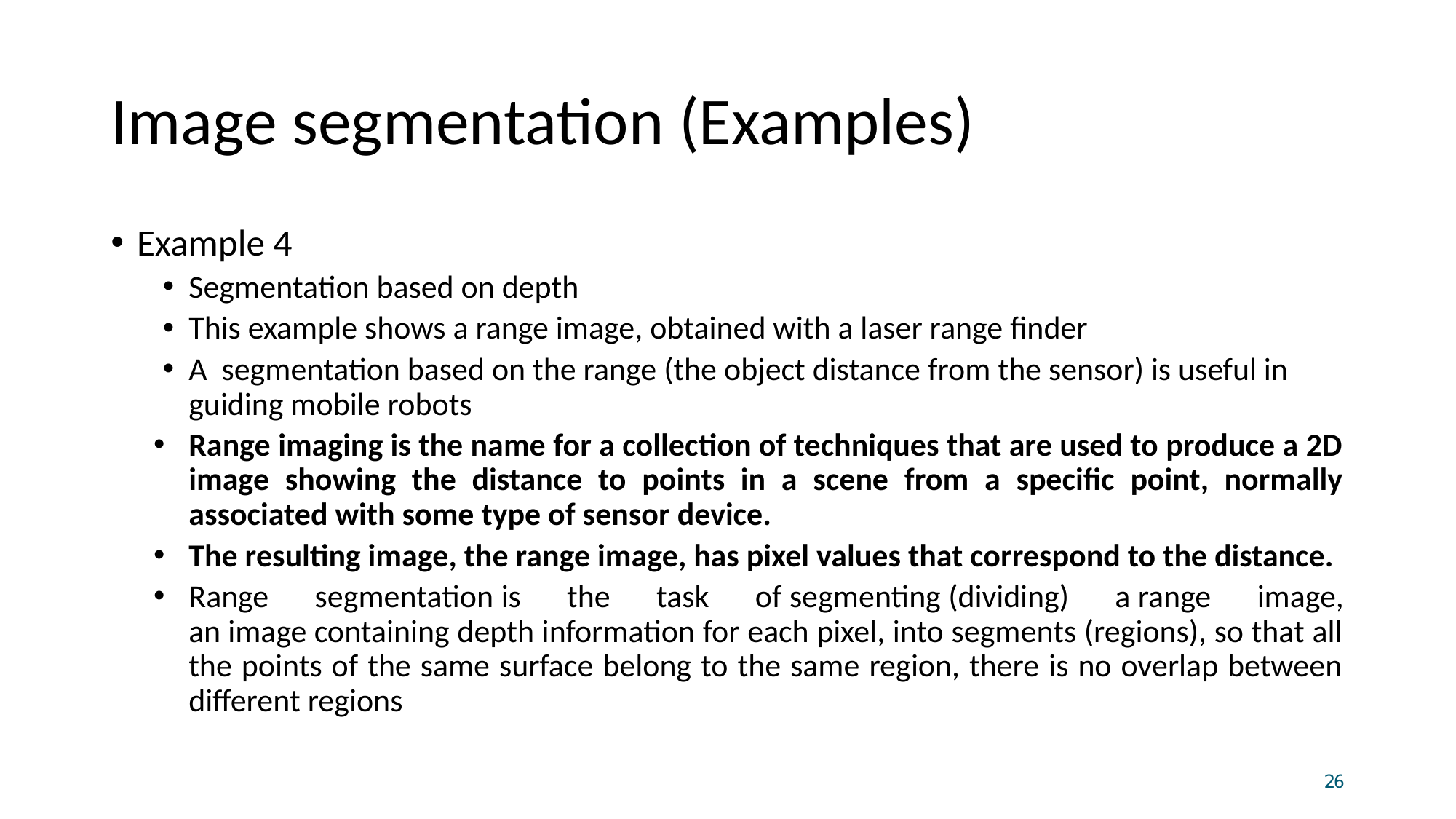

# Image segmentation (Examples)
Example 4
Segmentation based on depth
This example shows a range image, obtained with a laser range finder
A  segmentation based on the range (the object distance from the sensor) is useful in guiding mobile robots
Range imaging is the name for a collection of techniques that are used to produce a 2D image showing the distance to points in a scene from a specific point, normally associated with some type of sensor device.
The resulting image, the range image, has pixel values that correspond to the distance.
Range segmentation is the task of segmenting (dividing) a range image, an image containing depth information for each pixel, into segments (regions), so that all the points of the same surface belong to the same region, there is no overlap between different regions
26